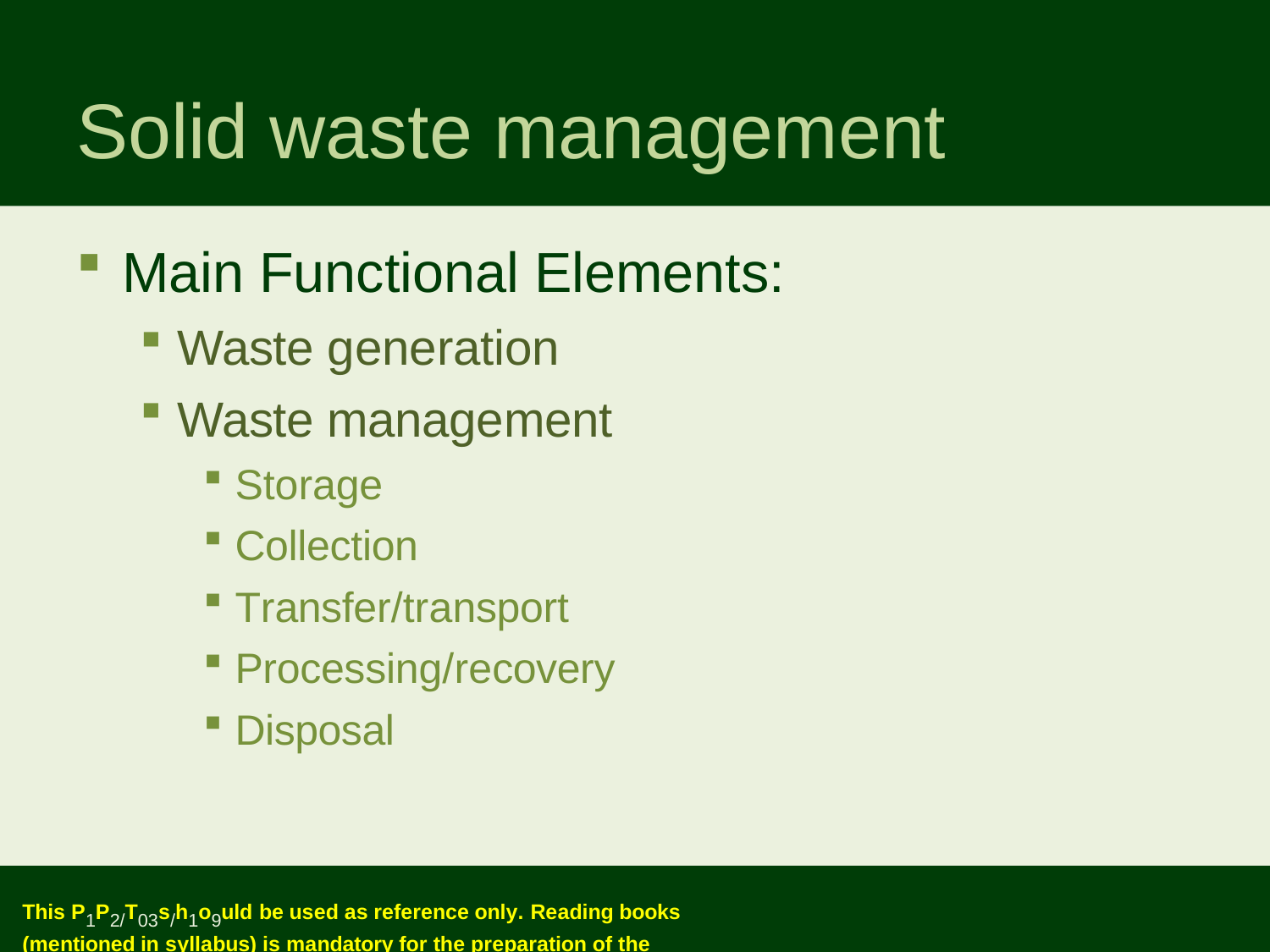

# Solid waste management
Main Functional Elements:
Waste generation
Waste management
Storage
Collection
Transfer/transport
Processing/recovery
Disposal
This P1P2/T03s/h1o9uld be used as reference only. Reading books (mentioned in syllabus) is mandatory for the preparation of the examinations.